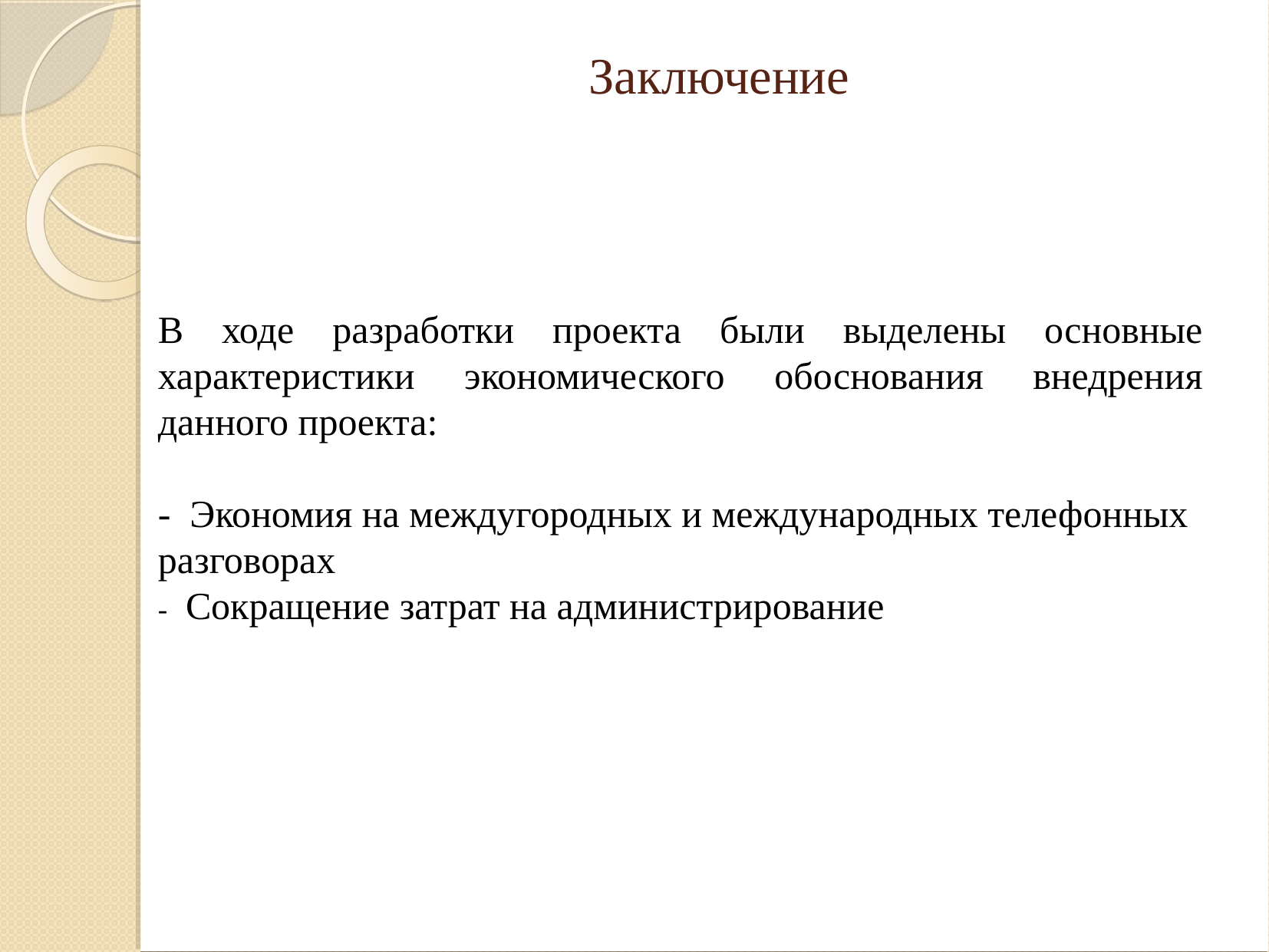

Заключение
В ходе разработки проекта были выделены основные характеристики экономического обоснования внедрения данного проекта:

-  Экономия на междугородных и международных телефонных разговорах
-  Сокращение затрат на администрирование